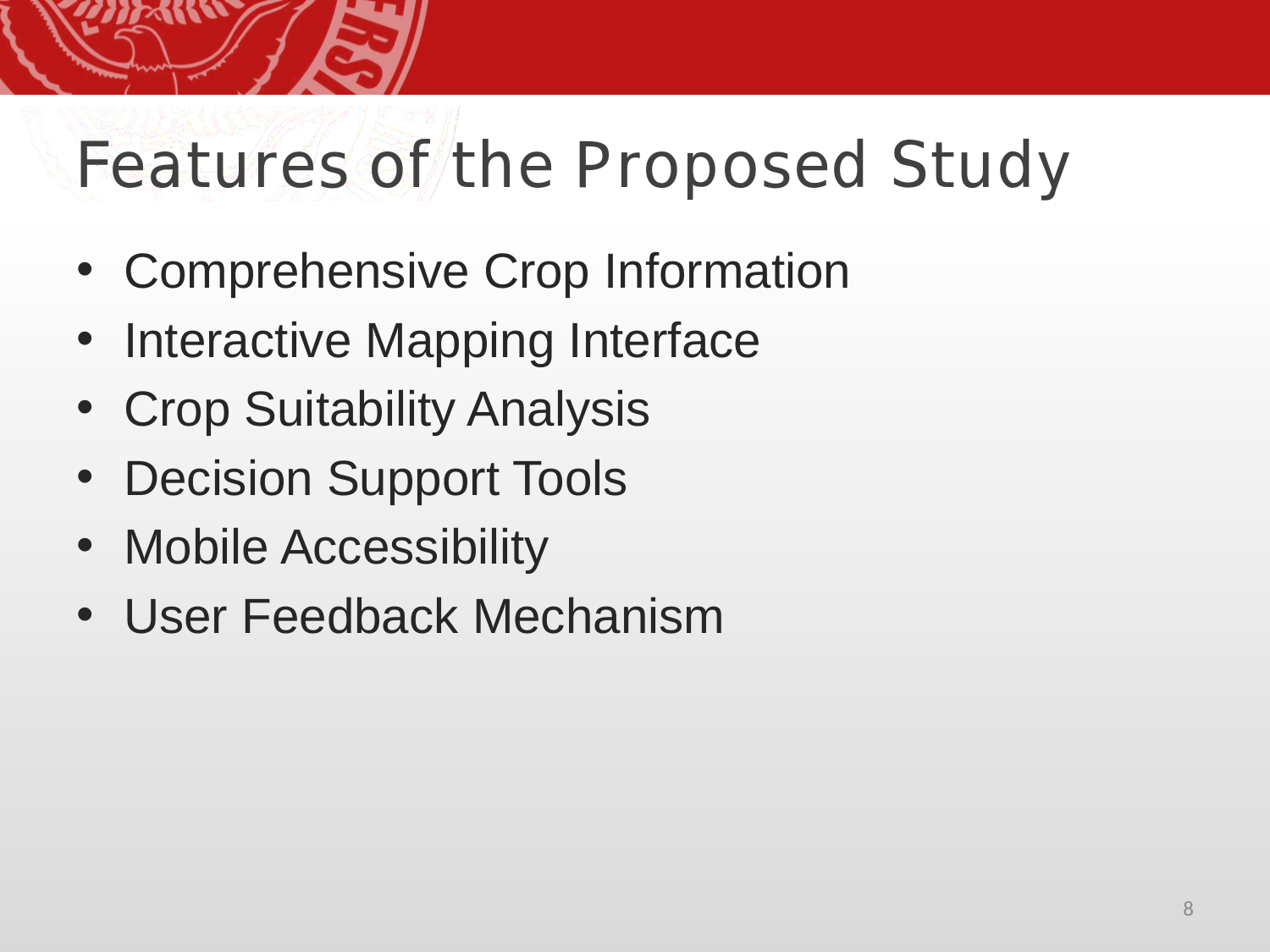

# Features of the Proposed Study
Comprehensive Crop Information
Interactive Mapping Interface
Crop Suitability Analysis
Decision Support Tools
Mobile Accessibility
User Feedback Mechanism
8